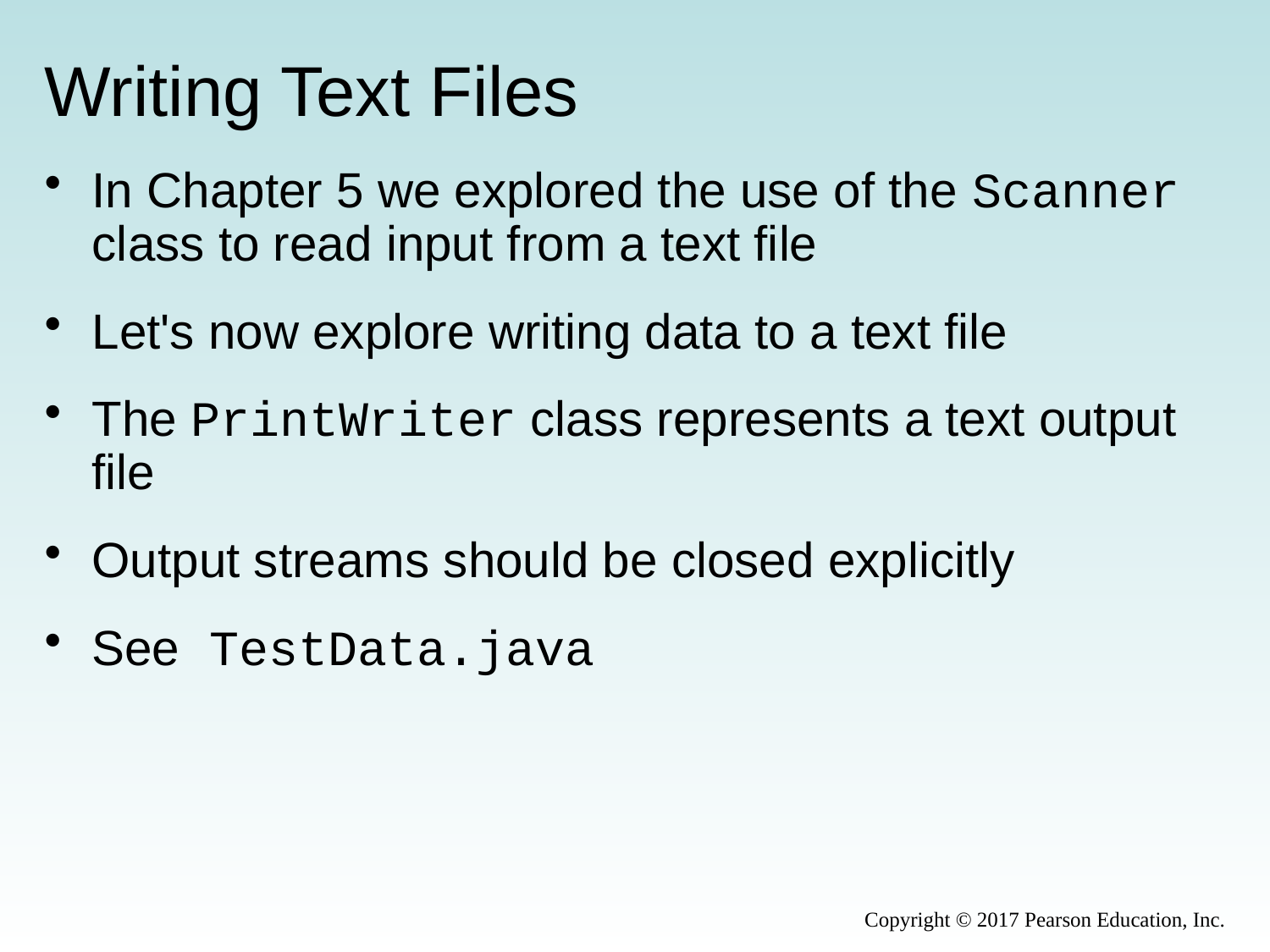

# Writing Text Files
In Chapter 5 we explored the use of the Scanner class to read input from a text file
Let's now explore writing data to a text file
The PrintWriter class represents a text output file
Output streams should be closed explicitly
See TestData.java
Copyright © 2017 Pearson Education, Inc.